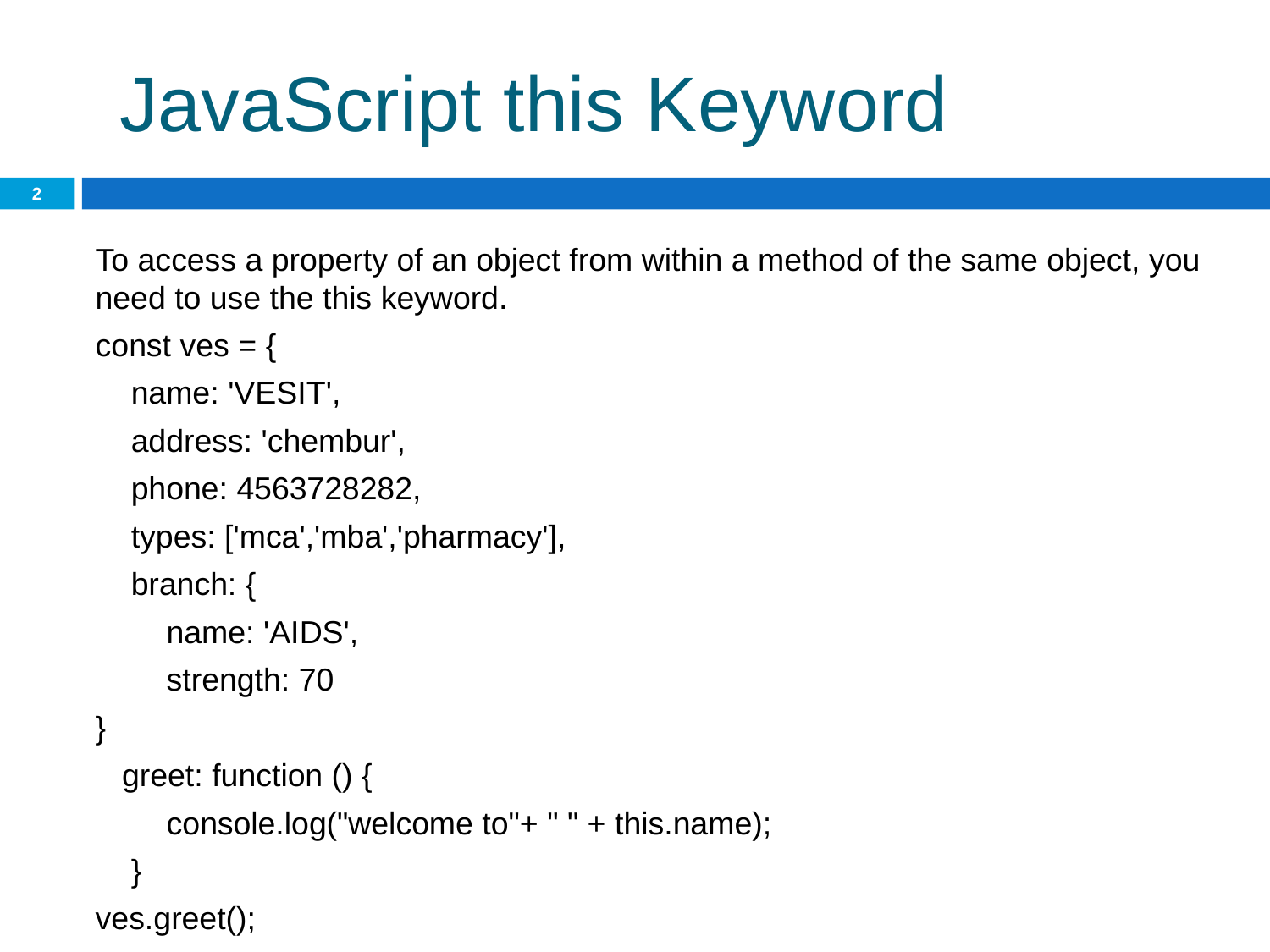

# JavaScript this Keyword
2
To access a property of an object from within a method of the same object, you need to use the this keyword.
const ves = {
    name: 'VESIT',
    address: 'chembur',
    phone: 4563728282,
    types: ['mca','mba','pharmacy'],
    branch: {
        name: 'AIDS',
        strength: 70
}
   greet: function () {
        console.log("welcome to"+ " " + this.name);
    }
ves.greet();